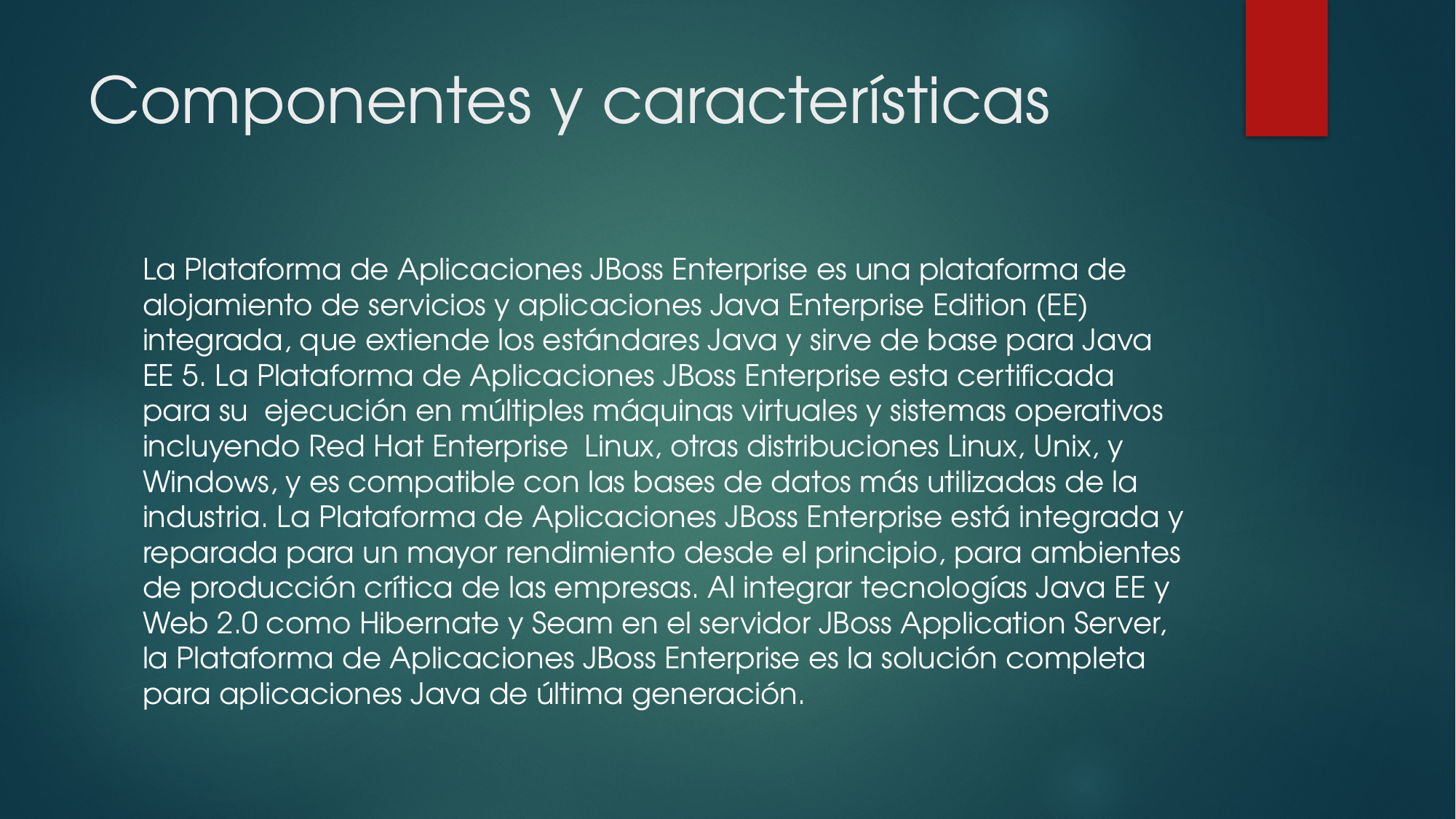

# Componentes y características
La Plataforma de Aplicaciones JBoss Enterprise es una plataforma de alojamiento de servicios y aplicaciones Java Enterprise Edition (EE) integrada, que extiende los estándares Java y sirve de base para Java EE 5. La Plataforma de Aplicaciones JBoss Enterprise esta certificada para su  ejecución en múltiples máquinas virtuales y sistemas operativos incluyendo Red Hat Enterprise  Linux, otras distribuciones Linux, Unix, y Windows, y es compatible con las bases de datos más utilizadas de la industria. La Plataforma de Aplicaciones JBoss Enterprise está integrada y reparada para un mayor rendimiento desde el principio, para ambientes de producción crítica de las empresas. Al integrar tecnologías Java EE y Web 2.0 como Hibernate y Seam en el servidor JBoss Application Server, la Plataforma de Aplicaciones JBoss Enterprise es la solución completa para aplicaciones Java de última generación.